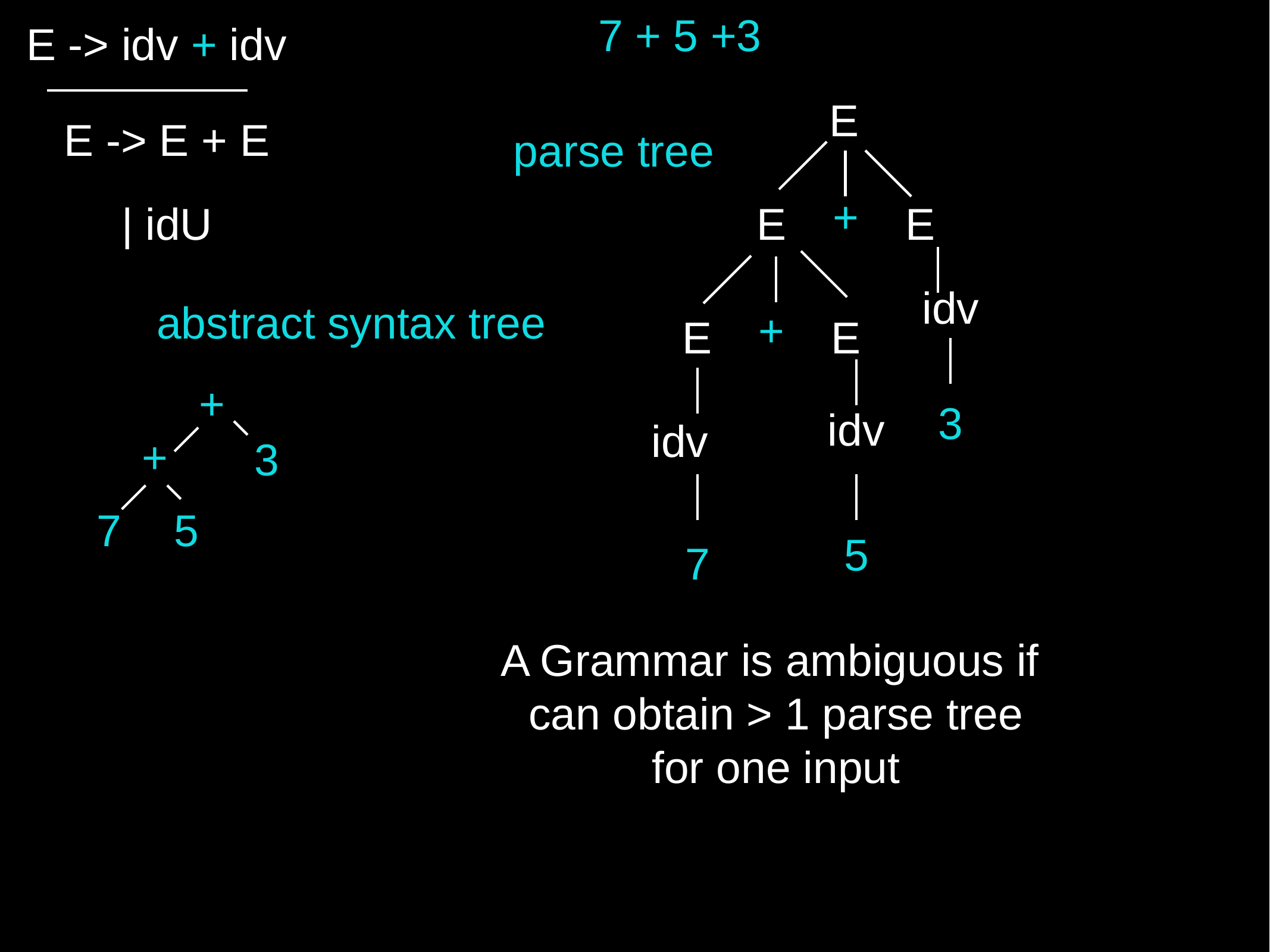

7 + 5 +3
E -> idv + idv
E

E -> E + E
parse tree

+
| idU
E
E

idv
abstract syntax tree
+
E
E

+
3
idv
idv

+
3

7
5
5
7
A Grammar is ambiguous if
can obtain > 1 parse tree
for one input